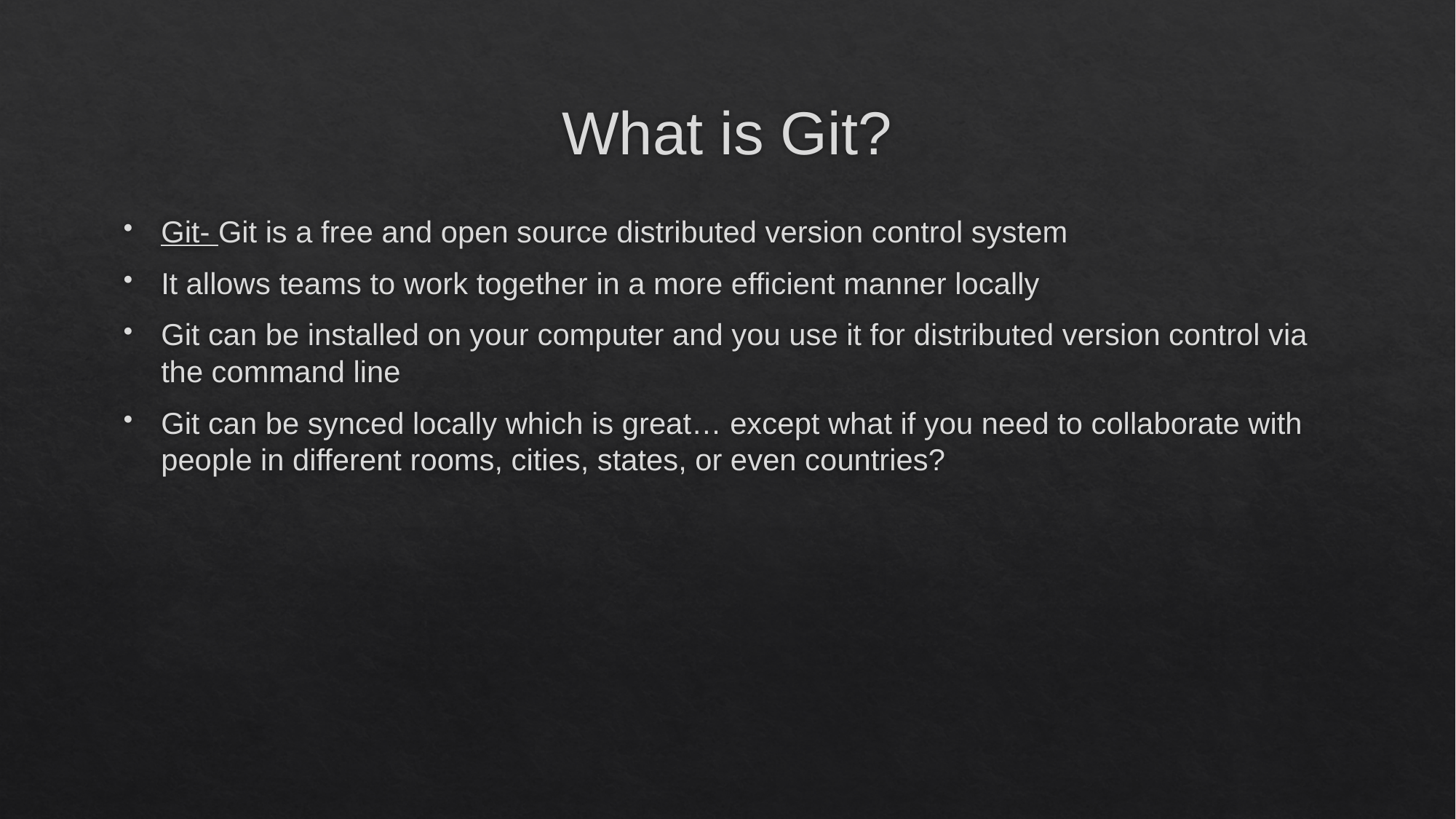

# What is Git?
Git- Git is a free and open source distributed version control system
It allows teams to work together in a more efficient manner locally
Git can be installed on your computer and you use it for distributed version control via the command line
Git can be synced locally which is great… except what if you need to collaborate with people in different rooms, cities, states, or even countries?